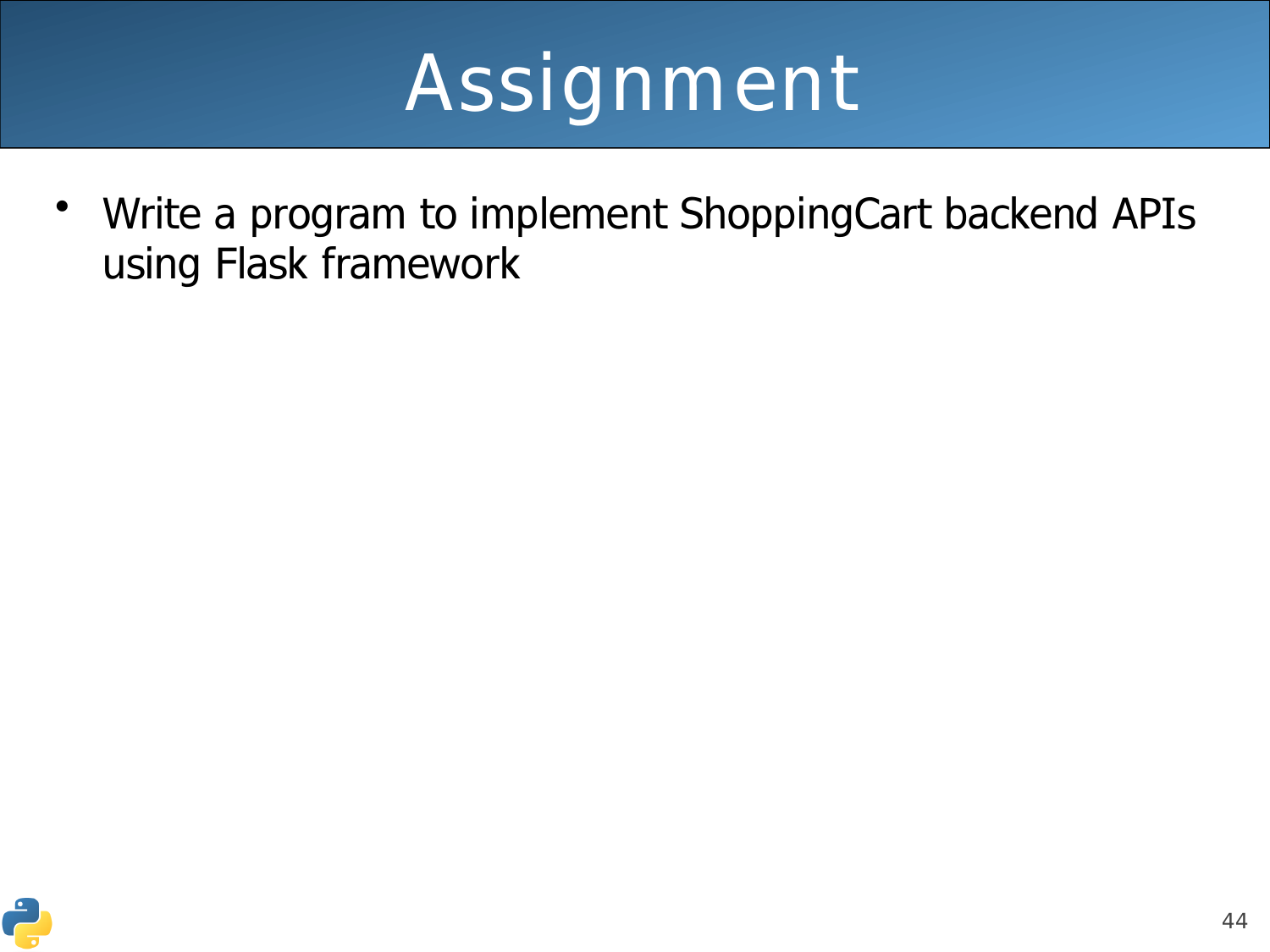

# Assignment
Write a program to implement ShoppingCart backend APIs using Flask framework